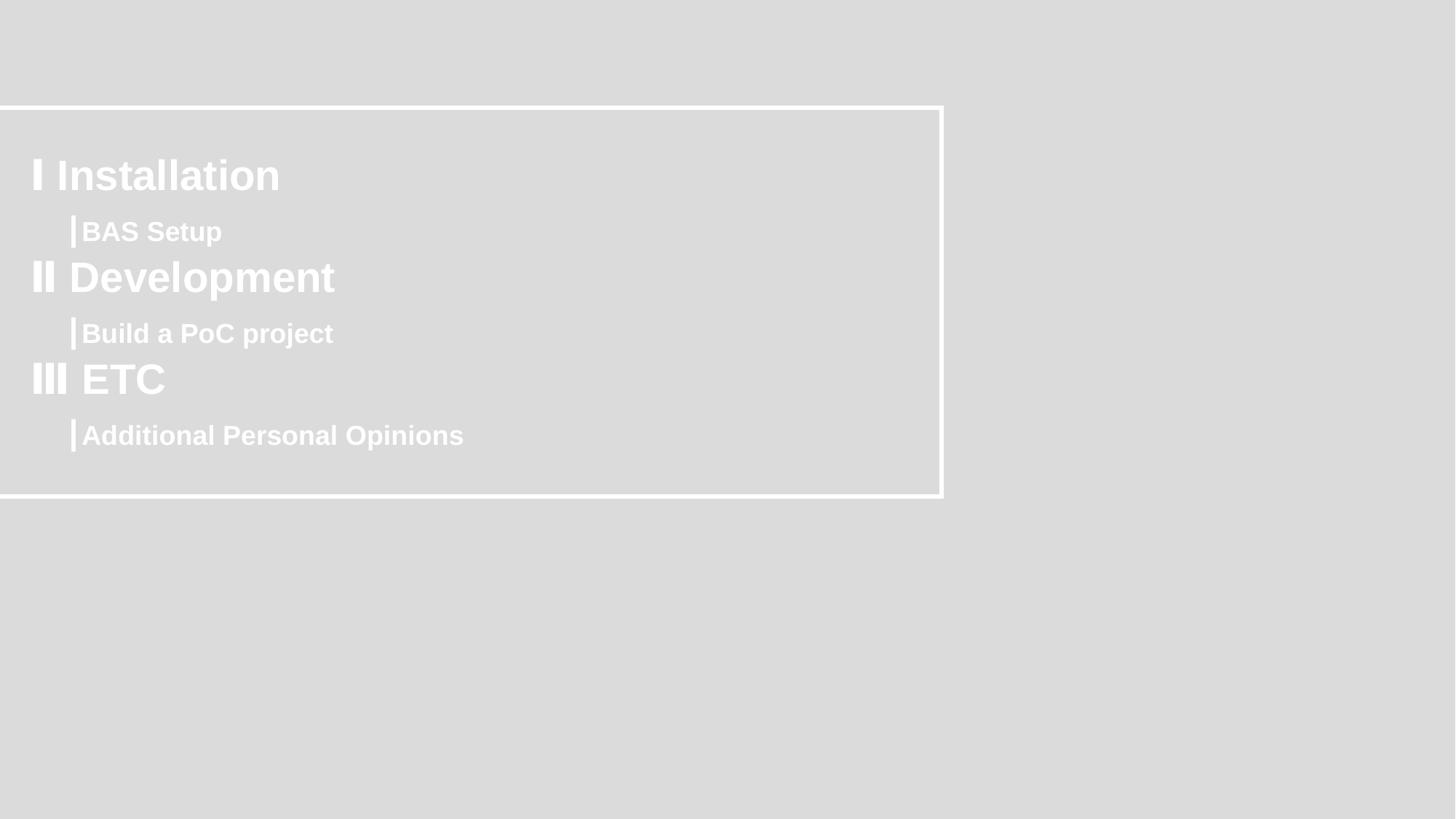

Ⅰ Installation
   ┃BAS Setup
Ⅱ Development
   ┃Build a PoC project
Ⅲ ETC
   ┃Additional Personal Opinions